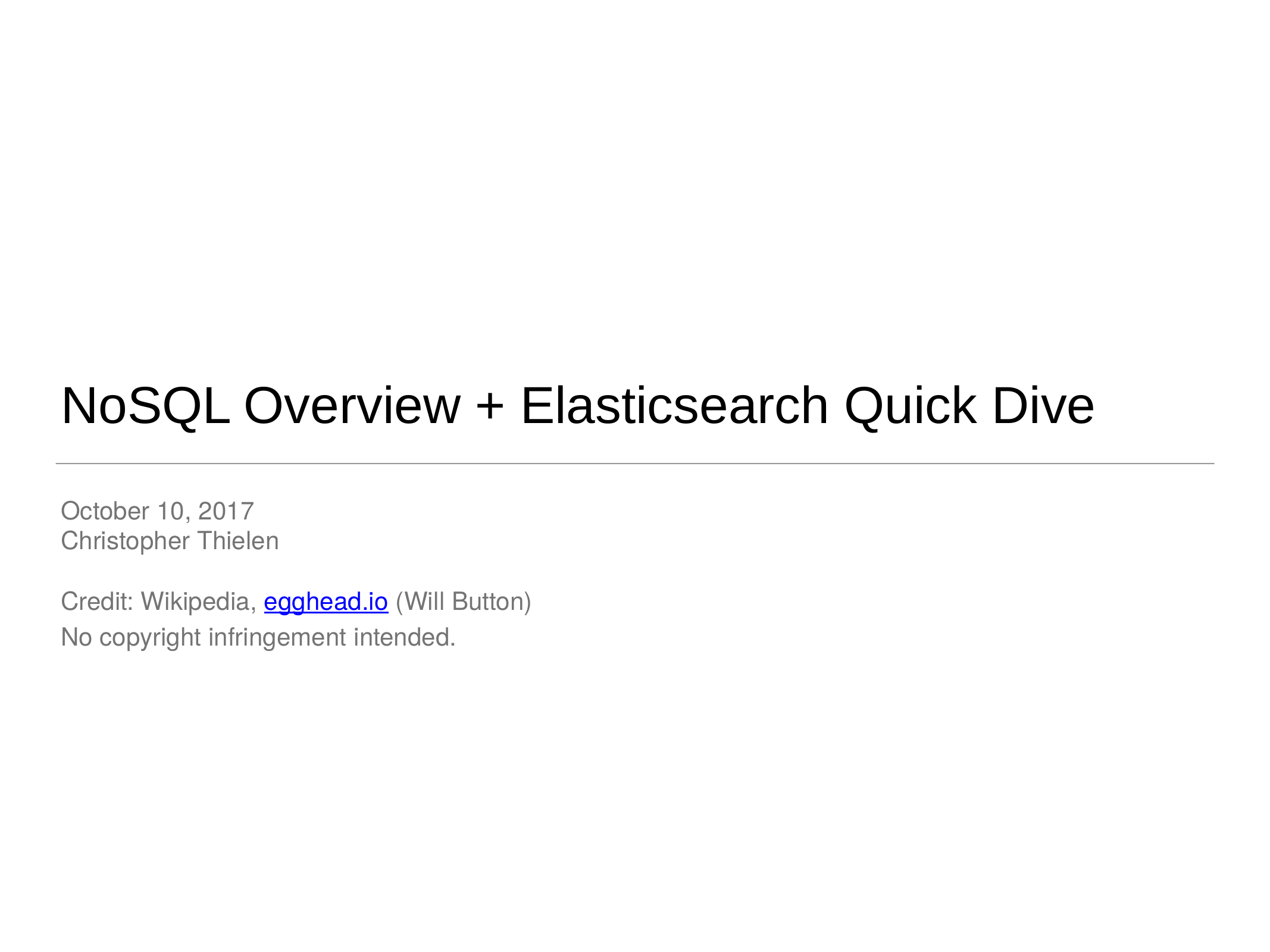

# NoSQL Overview + Elasticsearch Quick Dive
October 10, 2017
Christopher Thielen

Credit: Wikipedia, egghead.io (Will Button)
No copyright infringement intended.